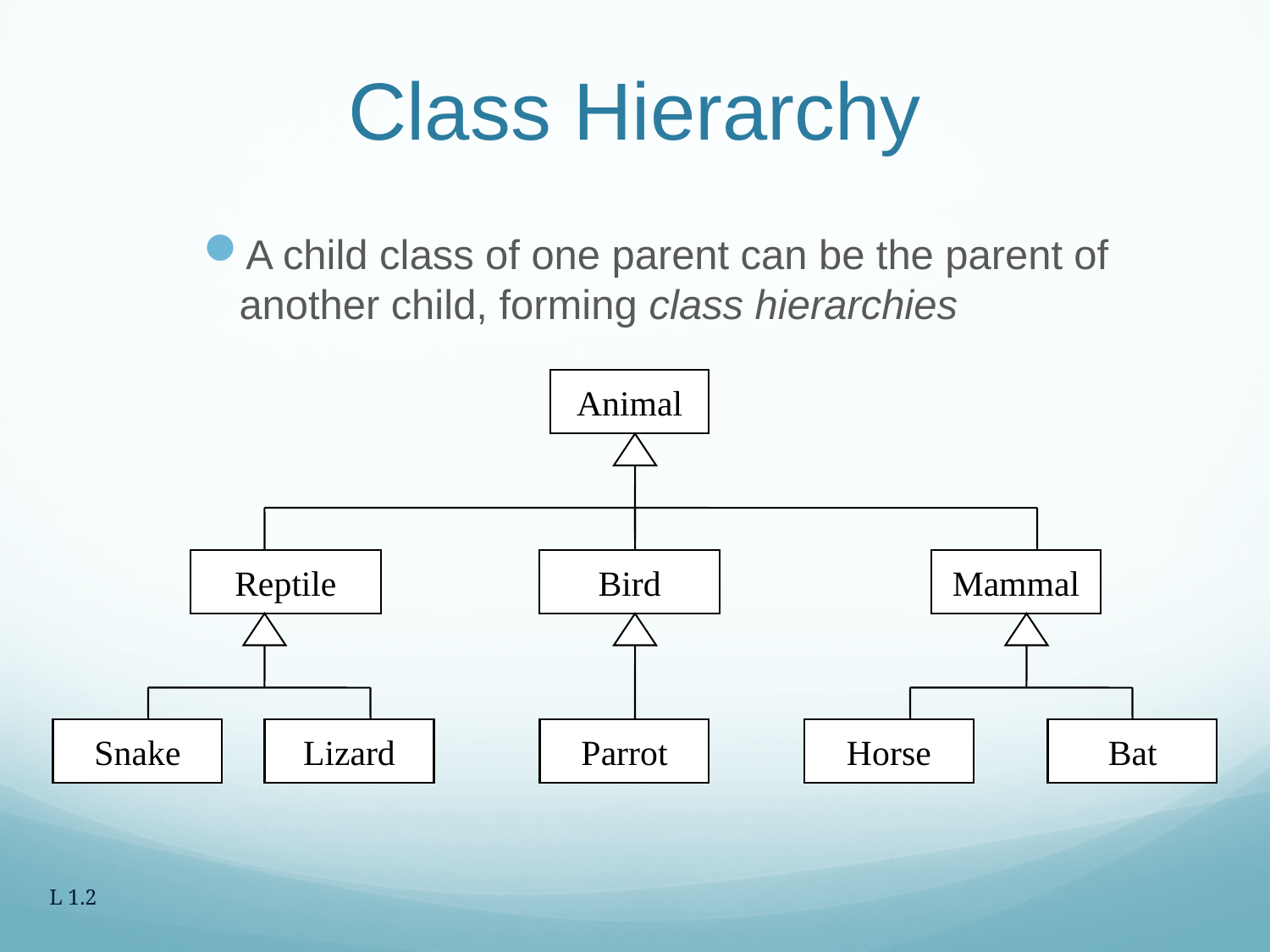

# Class Hierarchy
A child class of one parent can be the parent of another child, forming class hierarchies
Animal

Reptile
Bird
Mammal

Snake
Lizard
Parrot
Horse
Bat

L 1.2